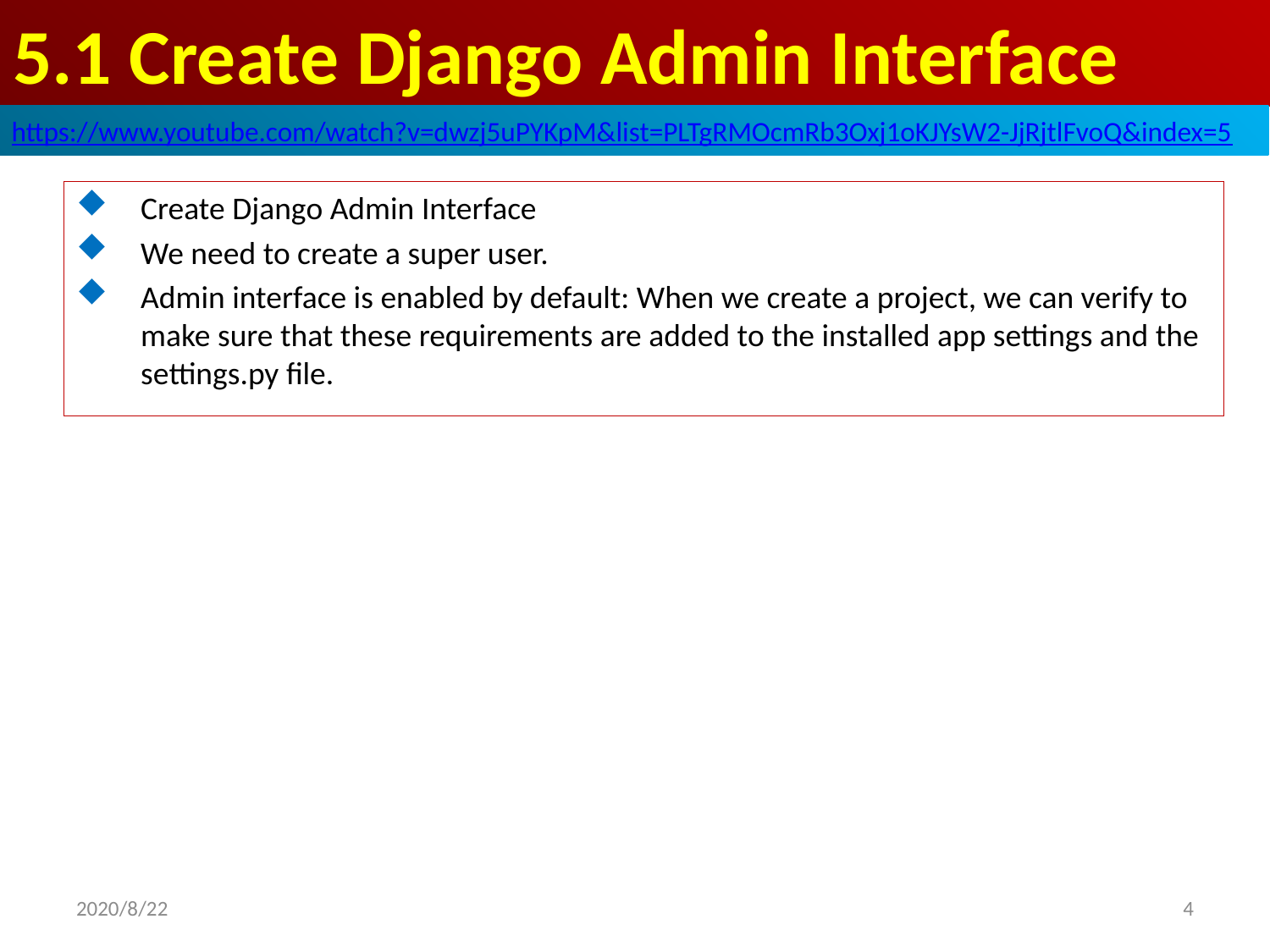

# 5.1 Create Django Admin Interface
https://www.youtube.com/watch?v=dwzj5uPYKpM&list=PLTgRMOcmRb3Oxj1oKJYsW2-JjRjtlFvoQ&index=5
Create Django Admin Interface
We need to create a super user.
Admin interface is enabled by default: When we create a project, we can verify to make sure that these requirements are added to the installed app settings and the settings.py file.

4
2020/8/22